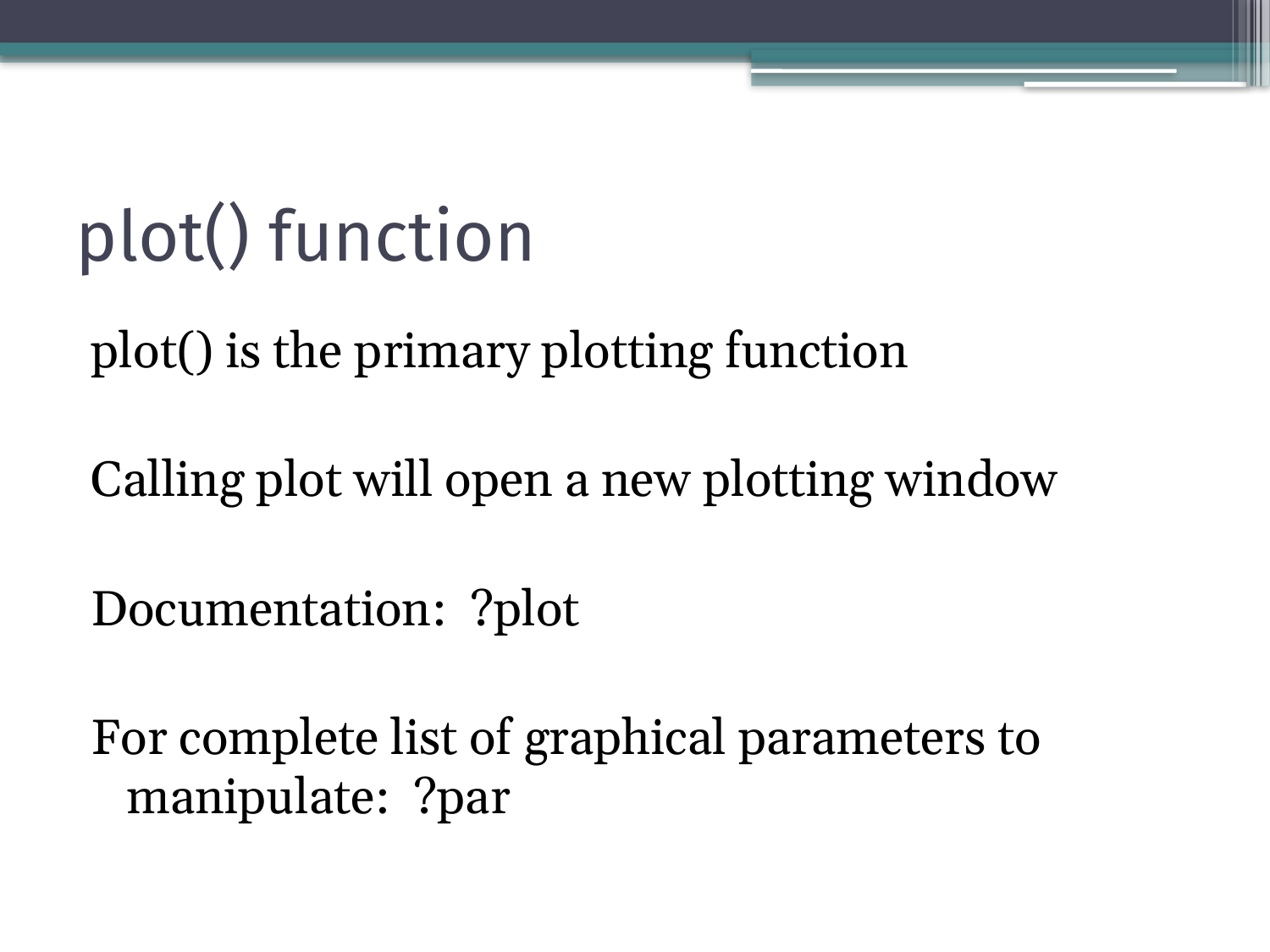

# plot() function
plot() is the primary plotting function

Calling plot will open a new plotting window

Documentation:  ?plot

For complete list of graphical parameters to manipulate:  ?par